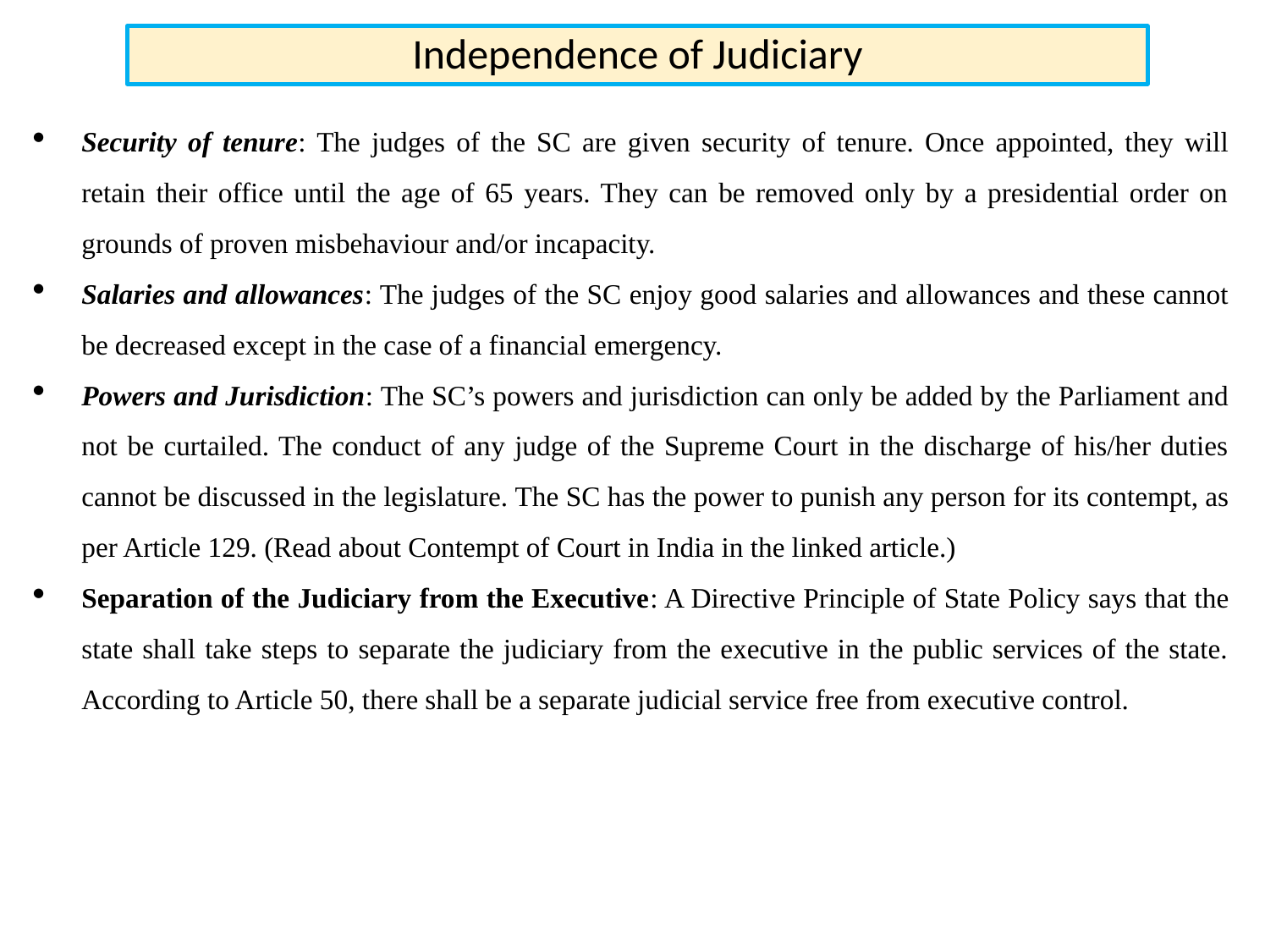

Independence of Judiciary
Security of tenure: The judges of the SC are given security of tenure. Once appointed, they will retain their office until the age of 65 years. They can be removed only by a presidential order on grounds of proven misbehaviour and/or incapacity.
Salaries and allowances: The judges of the SC enjoy good salaries and allowances and these cannot be decreased except in the case of a financial emergency.
Powers and Jurisdiction: The SC’s powers and jurisdiction can only be added by the Parliament and not be curtailed. The conduct of any judge of the Supreme Court in the discharge of his/her duties cannot be discussed in the legislature. The SC has the power to punish any person for its contempt, as per Article 129. (Read about Contempt of Court in India in the linked article.)
Separation of the Judiciary from the Executive: A Directive Principle of State Policy says that the state shall take steps to separate the judiciary from the executive in the public services of the state. According to Article 50, there shall be a separate judicial service free from executive control.